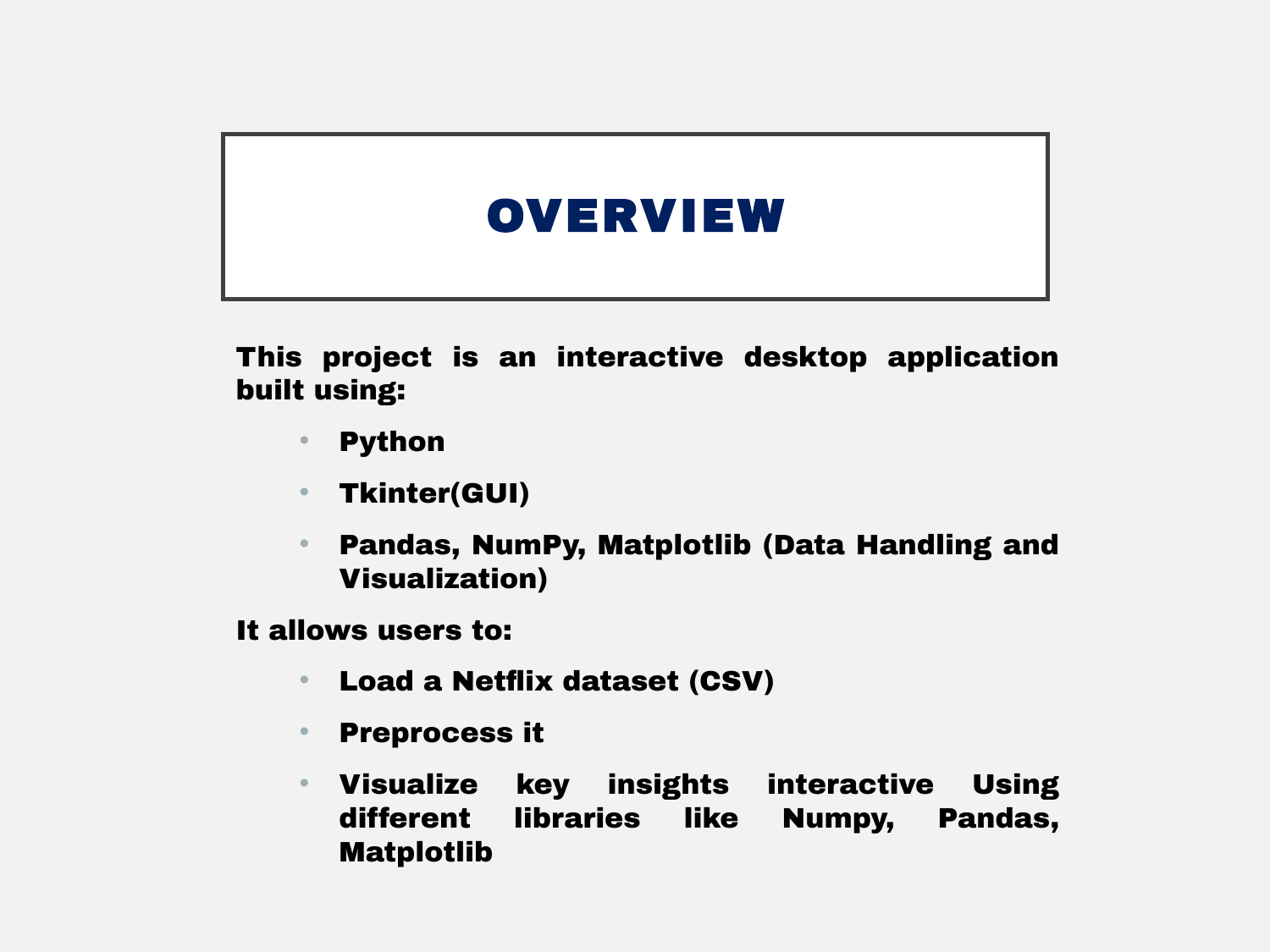

# OVERVIEW
This project is an interactive desktop application built using:
Python
Tkinter(GUI)
Pandas, NumPy, Matplotlib (Data Handling and Visualization)
It allows users to:
Load a Netflix dataset (CSV)
Preprocess it
Visualize key insights interactive Using different libraries like Numpy, Pandas, Matplotlib